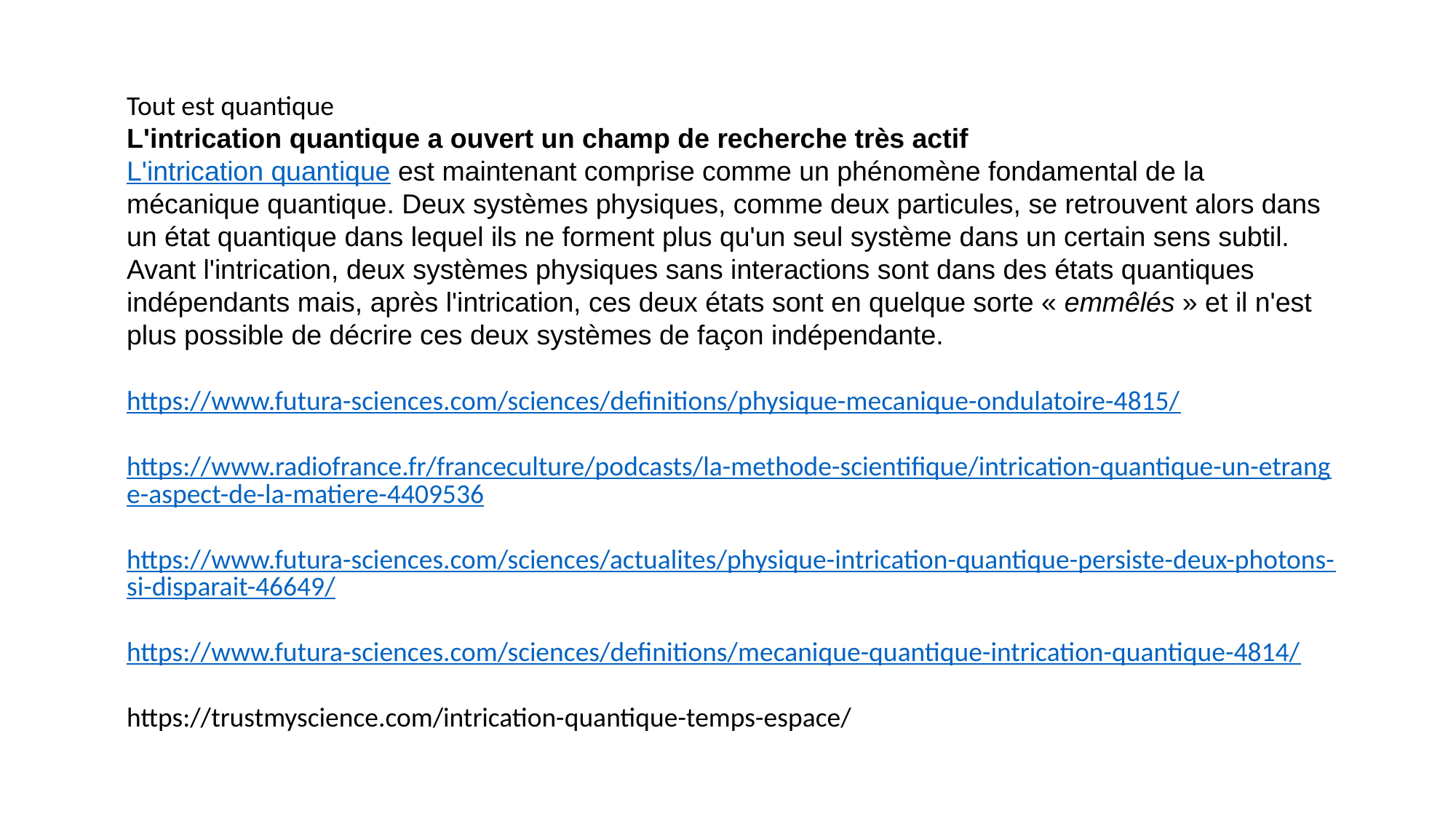

Tout est quantique
L'intrication quantique a ouvert un champ de recherche très actif
L'intrication quantique est maintenant comprise comme un phénomène fondamental de la mécanique quantique. Deux systèmes physiques, comme deux particules, se retrouvent alors dans un état quantique dans lequel ils ne forment plus qu'un seul système dans un certain sens subtil. Avant l'intrication, deux systèmes physiques sans interactions sont dans des états quantiques indépendants mais, après l'intrication, ces deux états sont en quelque sorte « emmêlés » et il n'est plus possible de décrire ces deux systèmes de façon indépendante.

https://www.futura-sciences.com/sciences/definitions/physique-mecanique-ondulatoire-4815/

https://www.radiofrance.fr/franceculture/podcasts/la-methode-scientifique/intrication-quantique-un-etrange-aspect-de-la-matiere-4409536

https://www.futura-sciences.com/sciences/actualites/physique-intrication-quantique-persiste-deux-photons-si-disparait-46649/

https://www.futura-sciences.com/sciences/definitions/mecanique-quantique-intrication-quantique-4814/

https://trustmyscience.com/intrication-quantique-temps-espace/